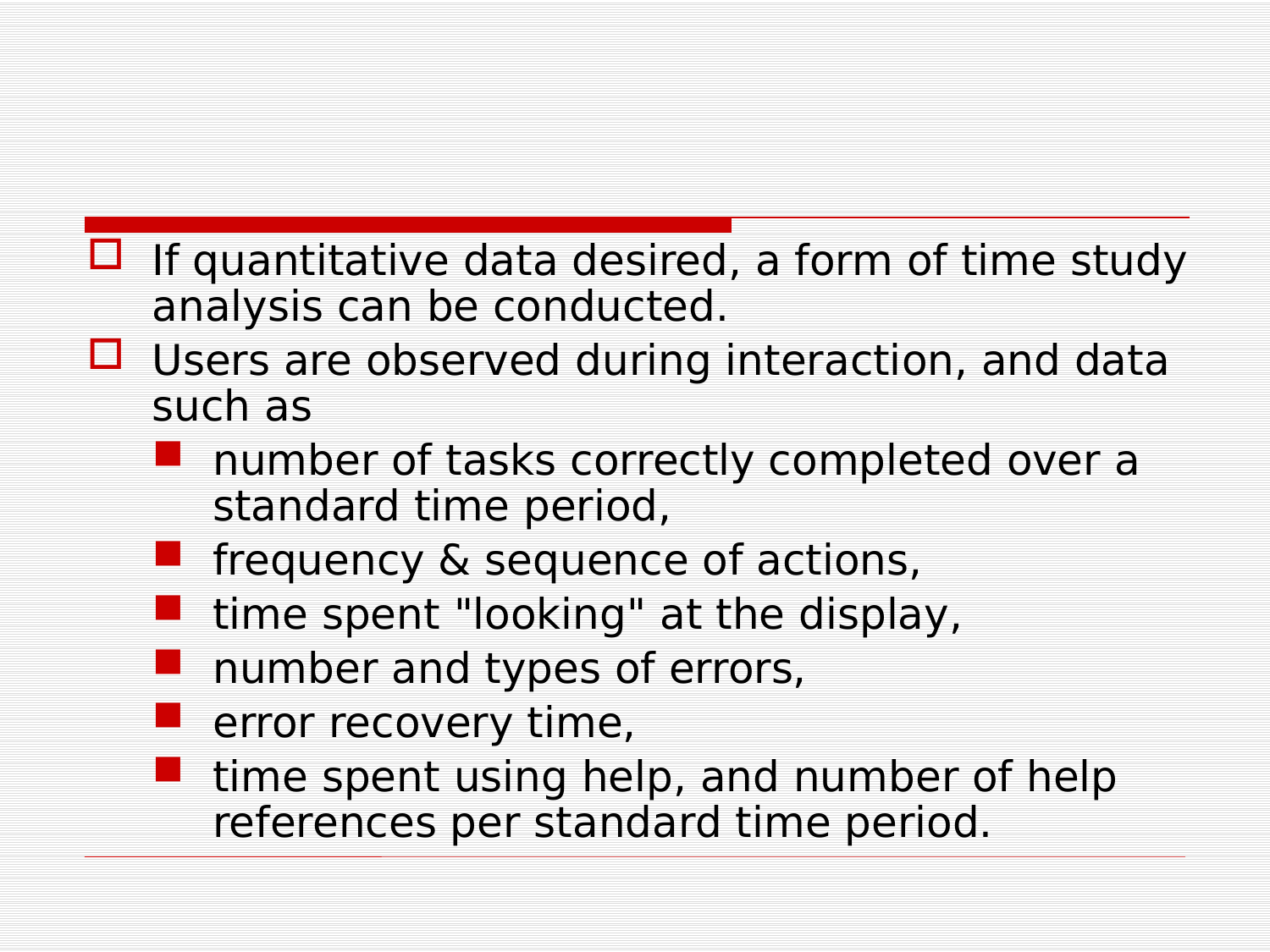

If quantitative data desired, a form of time study analysis can be conducted.
Users are observed during interaction, and data such as
number of tasks correctly completed over a standard time period,
frequency & sequence of actions,
time spent "looking" at the display,
number and types of errors,
error recovery time,
time spent using help, and number of help references per standard time period.